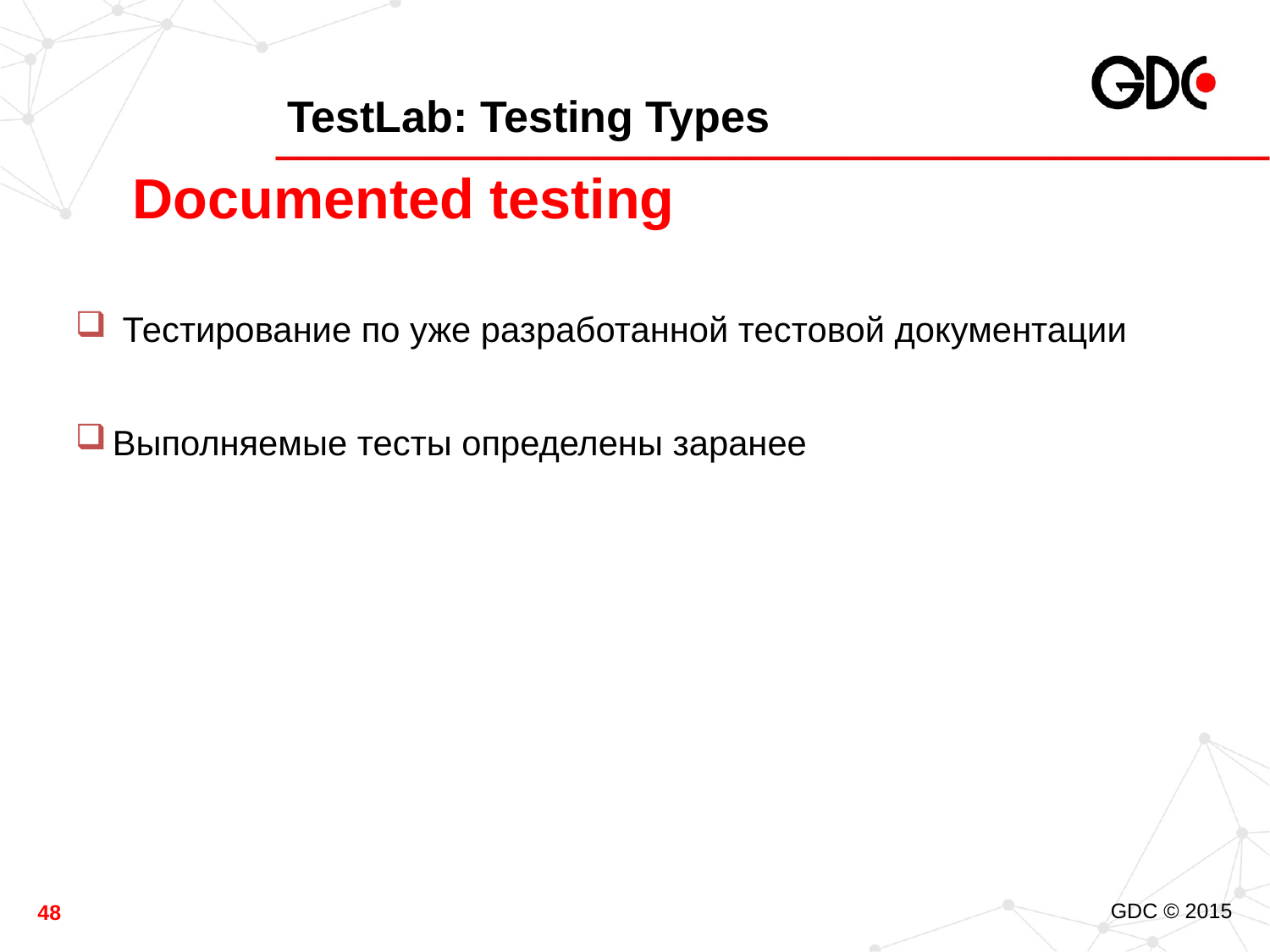

# TestLab: Testing Types
Documented testing

 Тестирование по уже разработанной тестовой документации

Выполняемые тесты определены заранее